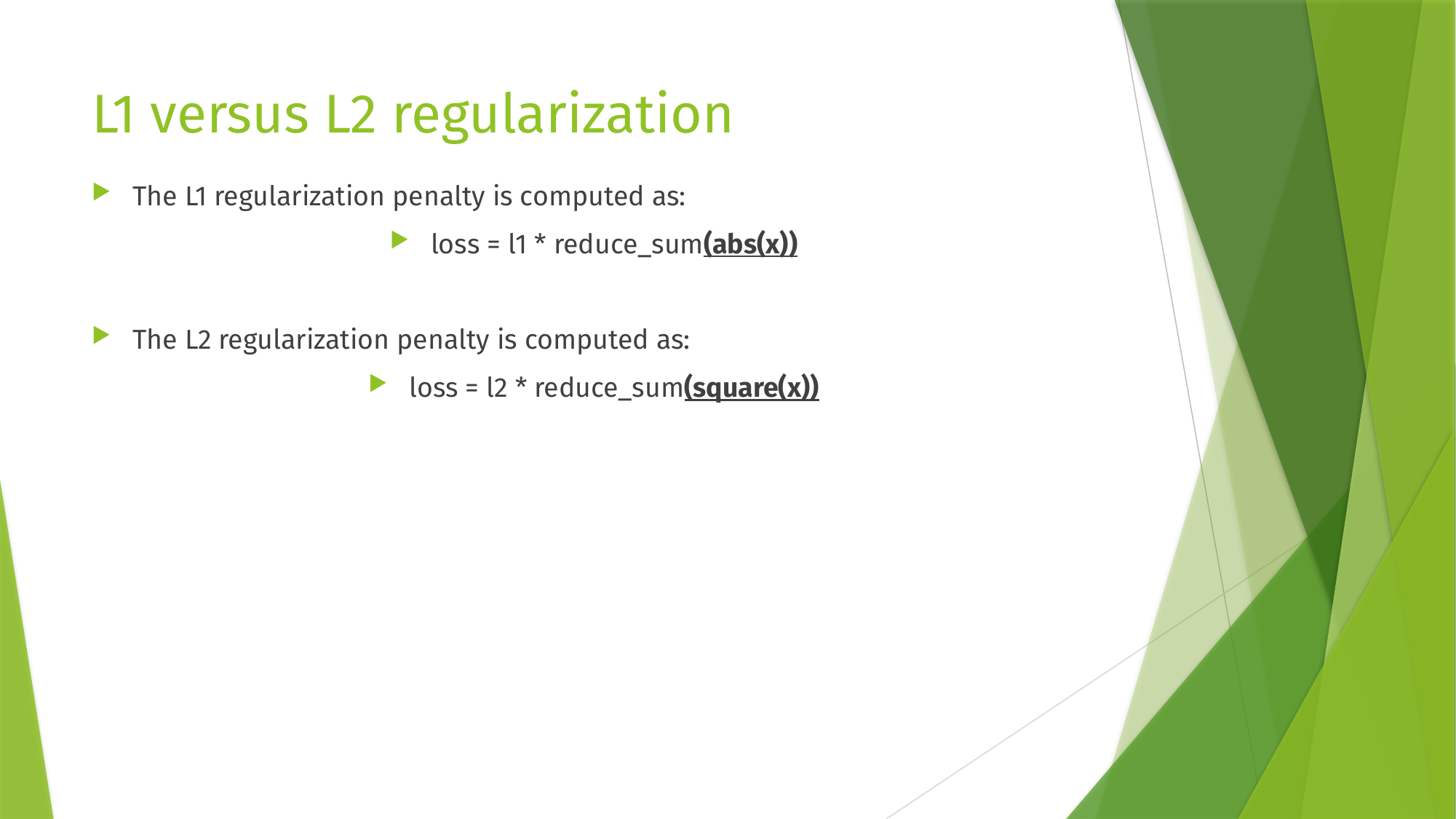

# L1 versus L2 regularization
The L1 regularization penalty is computed as:
loss = l1 * reduce_sum(abs(x))

The L2 regularization penalty is computed as:
loss = l2 * reduce_sum(square(x))